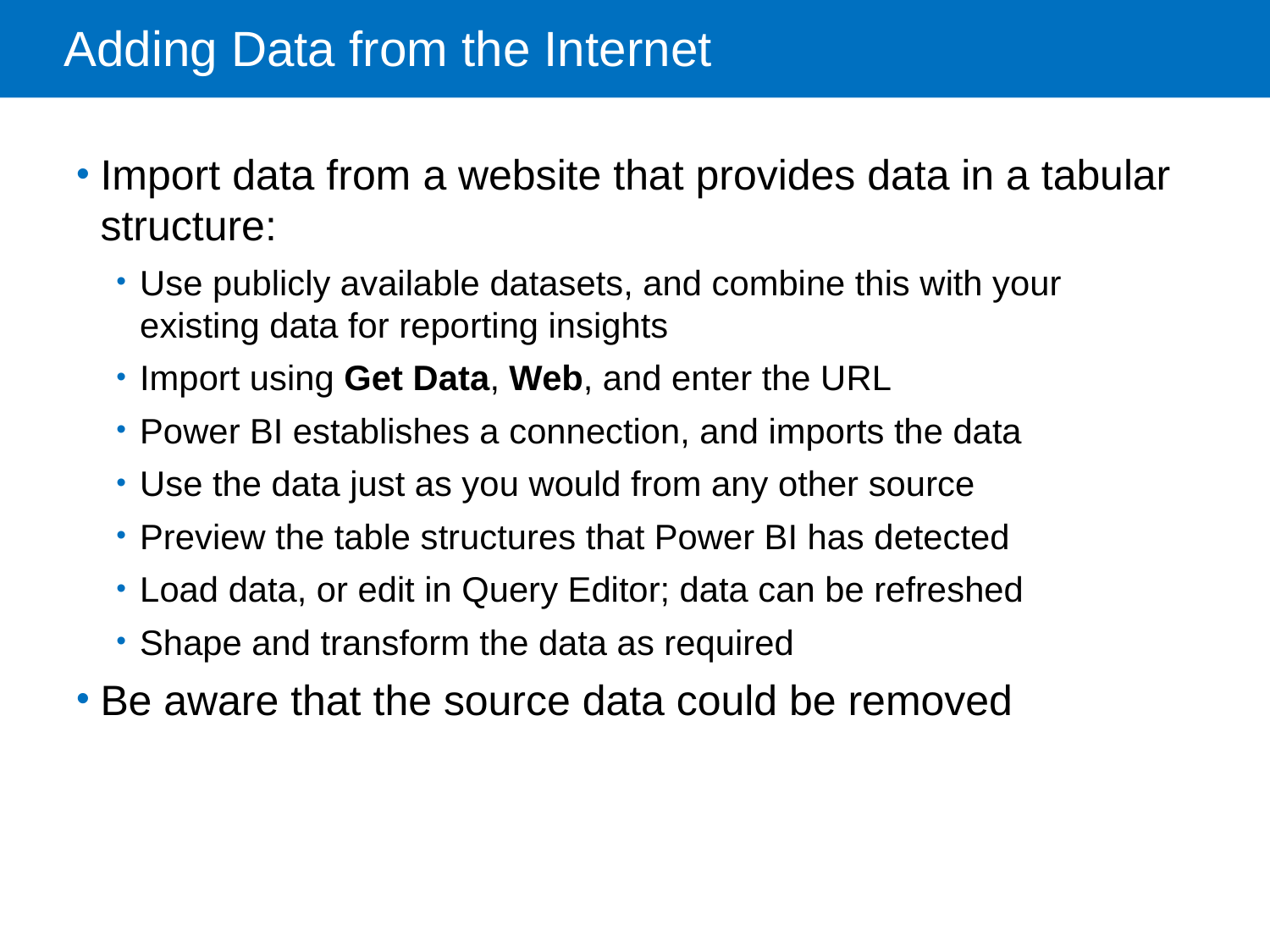

# Adding Data from the Internet
Import data from a website that provides data in a tabular structure:
Use publicly available datasets, and combine this with your existing data for reporting insights
Import using Get Data, Web, and enter the URL
Power BI establishes a connection, and imports the data
Use the data just as you would from any other source
Preview the table structures that Power BI has detected
Load data, or edit in Query Editor; data can be refreshed
Shape and transform the data as required
Be aware that the source data could be removed